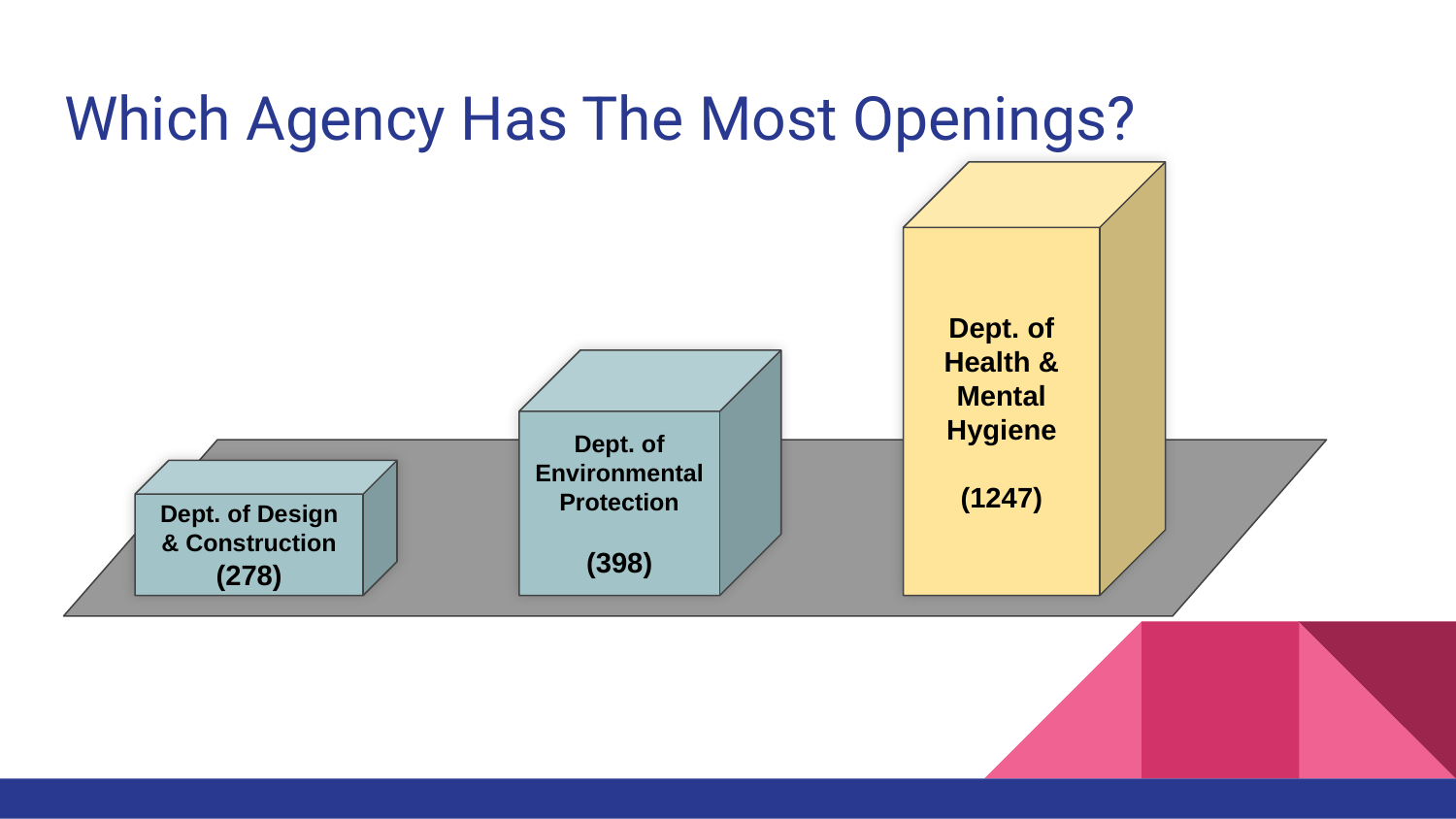

# Which Agency Has The Most Openings?
Dept. of Health & Mental Hygiene

(1247)
Dept. of Environmental Protection

(398)

Dept. of Design & Construction
(278)